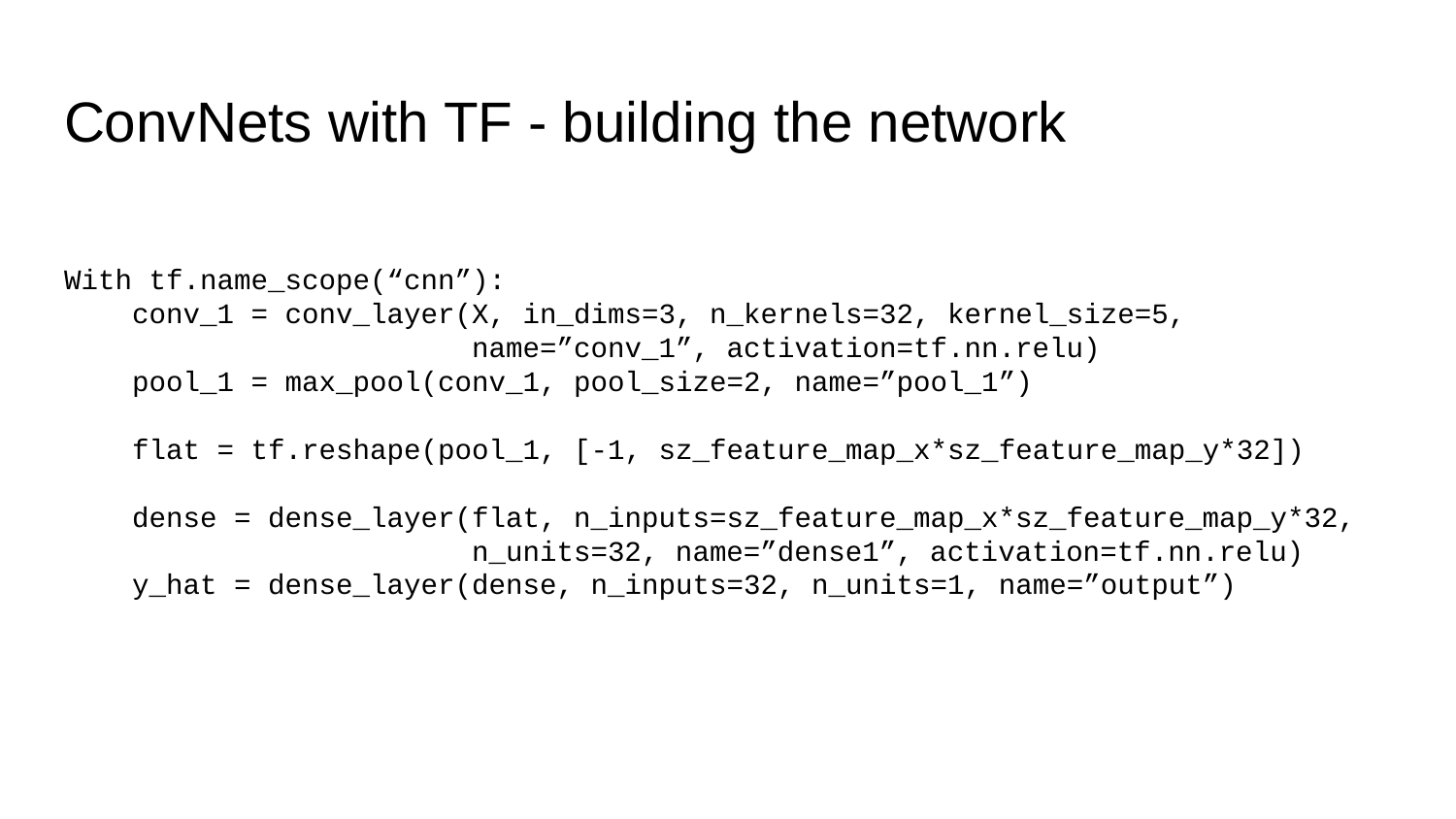

# ConvNets with TF - building the network
With tf.name_scope(“cnn”):
    conv_1 = conv_layer(X, in_dims=3, n_kernels=32, kernel_size=5,
                        name=”conv_1”, activation=tf.nn.relu)
    pool_1 = max_pool(conv_1, pool_size=2, name=”pool_1”)

    flat = tf.reshape(pool_1, [-1, sz_feature_map_x*sz_feature_map_y*32])

    dense = dense_layer(flat, n_inputs=sz_feature_map_x*sz_feature_map_y*32,
                        n_units=32, name=”dense1”, activation=tf.nn.relu)
    y_hat = dense_layer(dense, n_inputs=32, n_units=1, name=”output”)